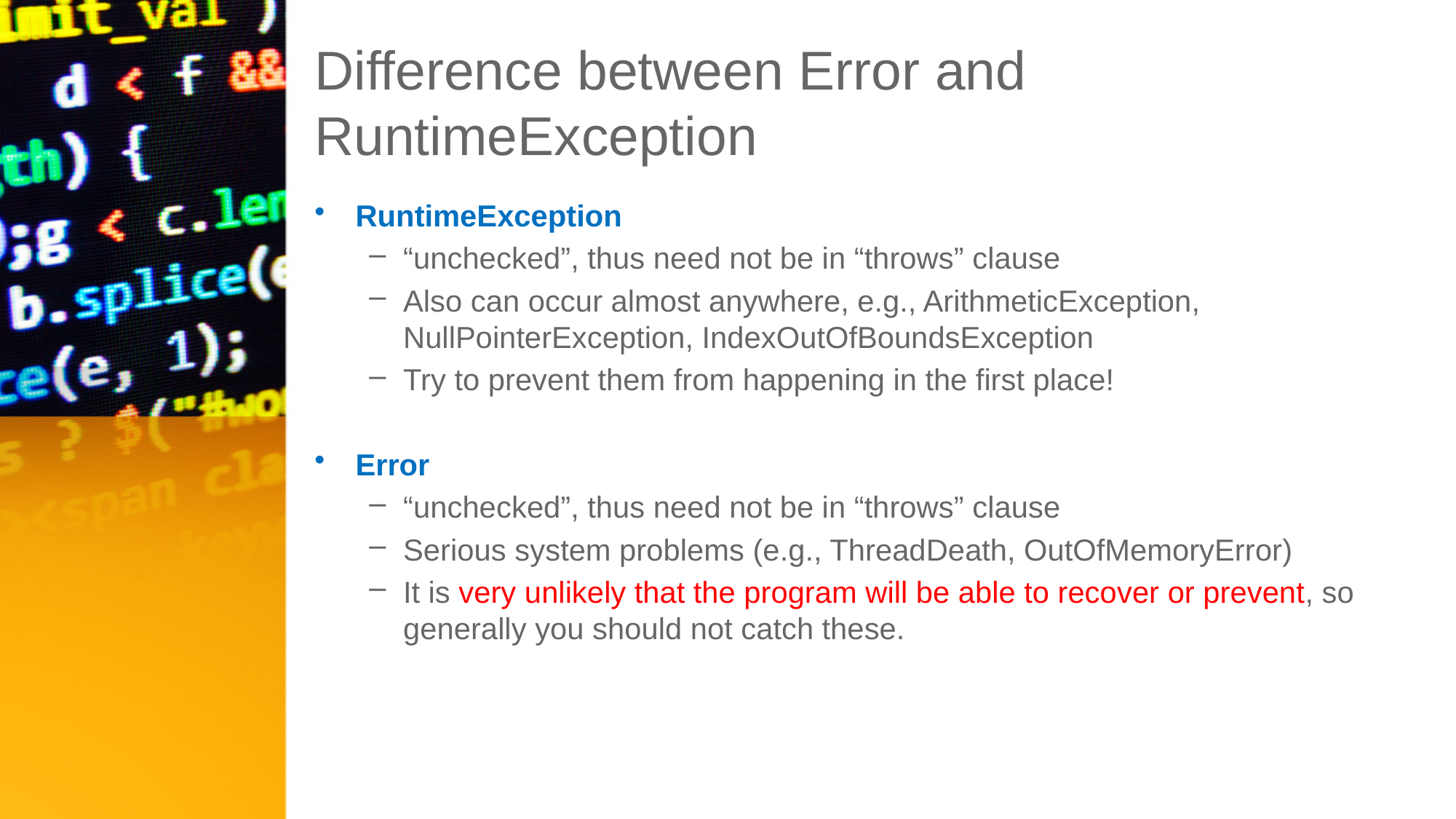

# Difference between Error and RuntimeException
RuntimeException
“unchecked”, thus need not be in “throws” clause
Also can occur almost anywhere, e.g., ArithmeticException, NullPointerException, IndexOutOfBoundsException
Try to prevent them from happening in the first place!

Error
“unchecked”, thus need not be in “throws” clause
Serious system problems (e.g., ThreadDeath, OutOfMemoryError)
It is very unlikely that the program will be able to recover or prevent, so generally you should not catch these.